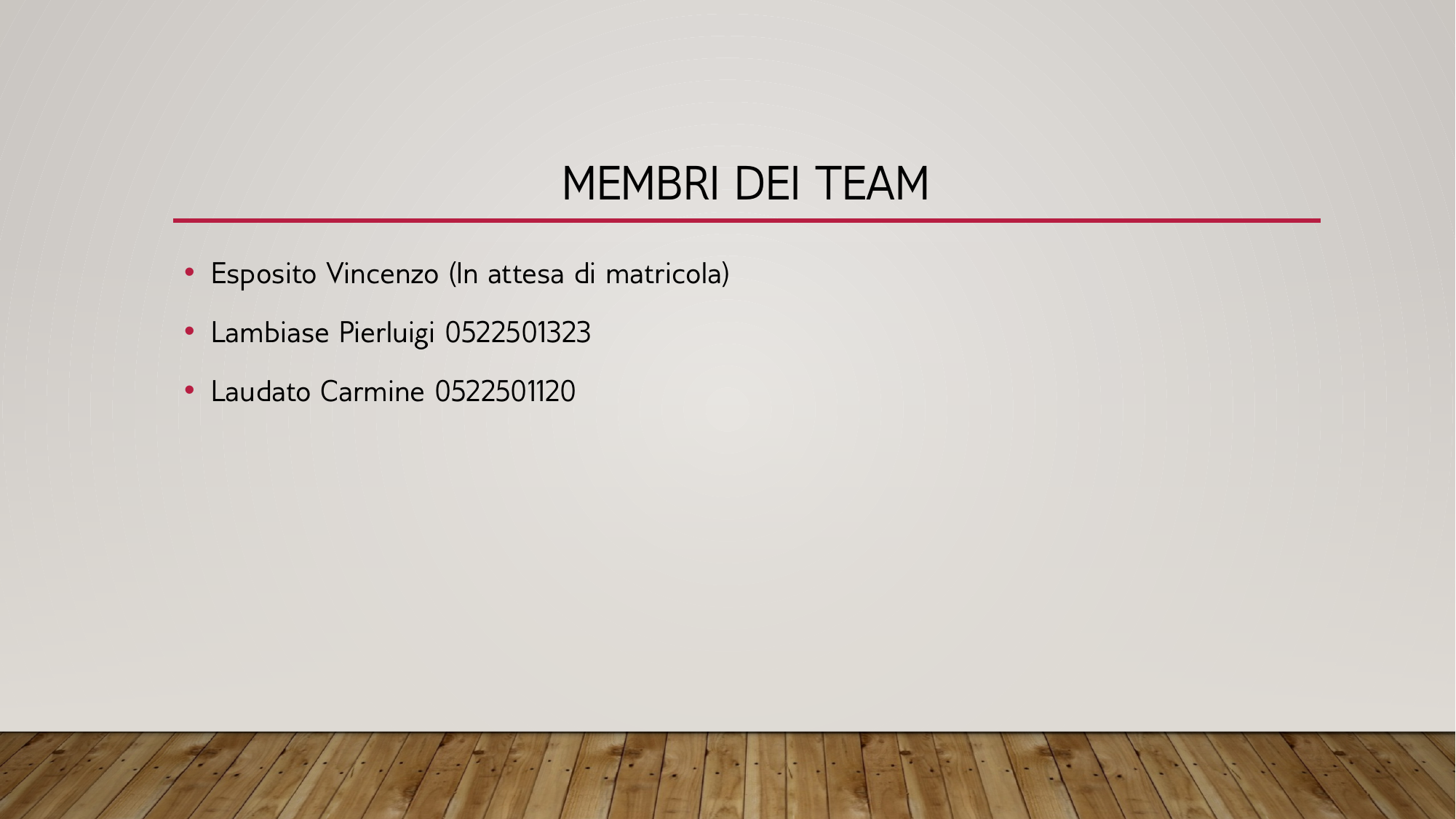

# Membri dei team
Esposito Vincenzo (In attesa di matricola)
Lambiase Pierluigi 0522501323
Laudato Carmine 0522501120